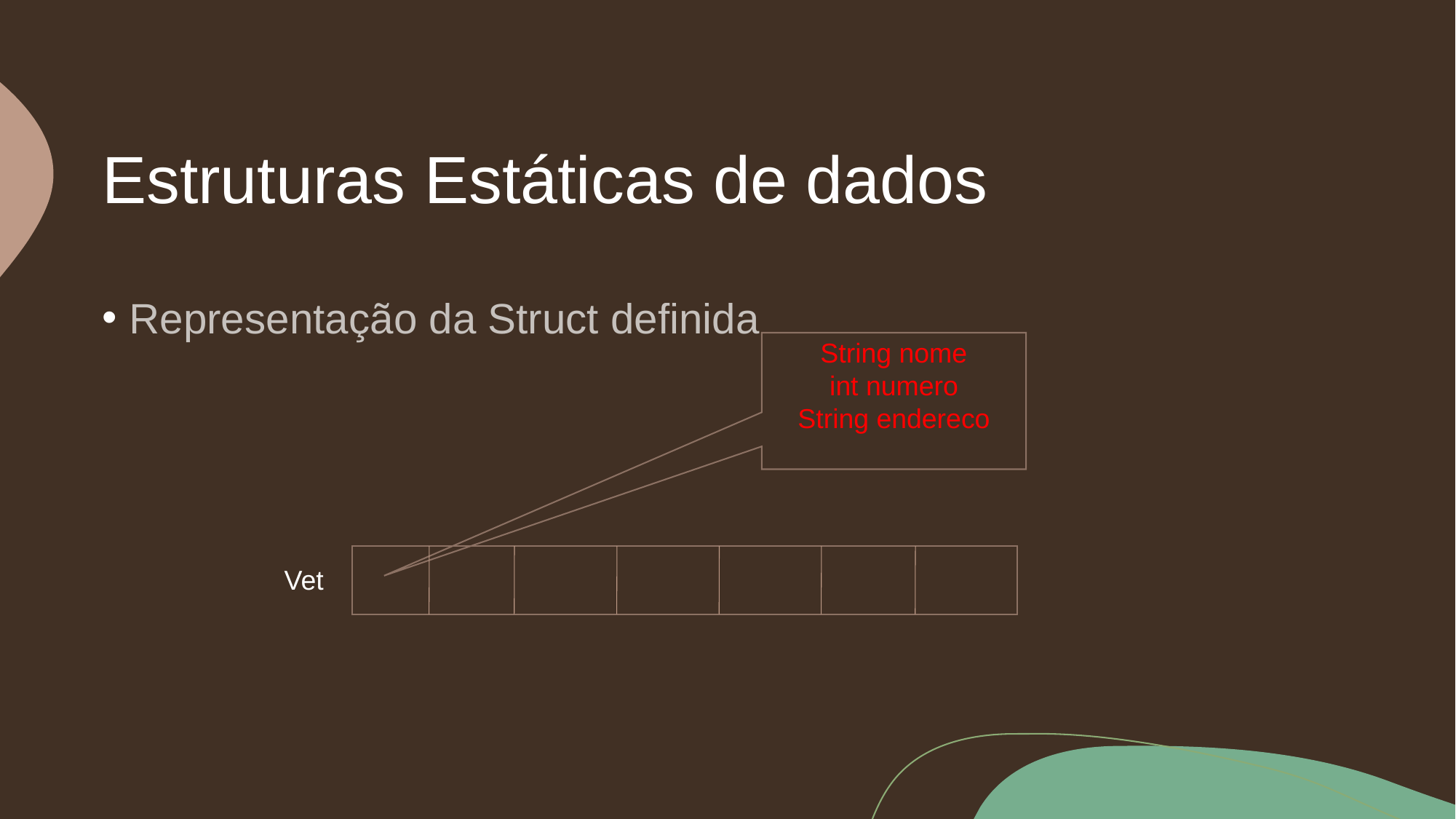

# Estruturas Estáticas de dados
Representação da Struct definida

String nome
int numero
String endereco

Vet